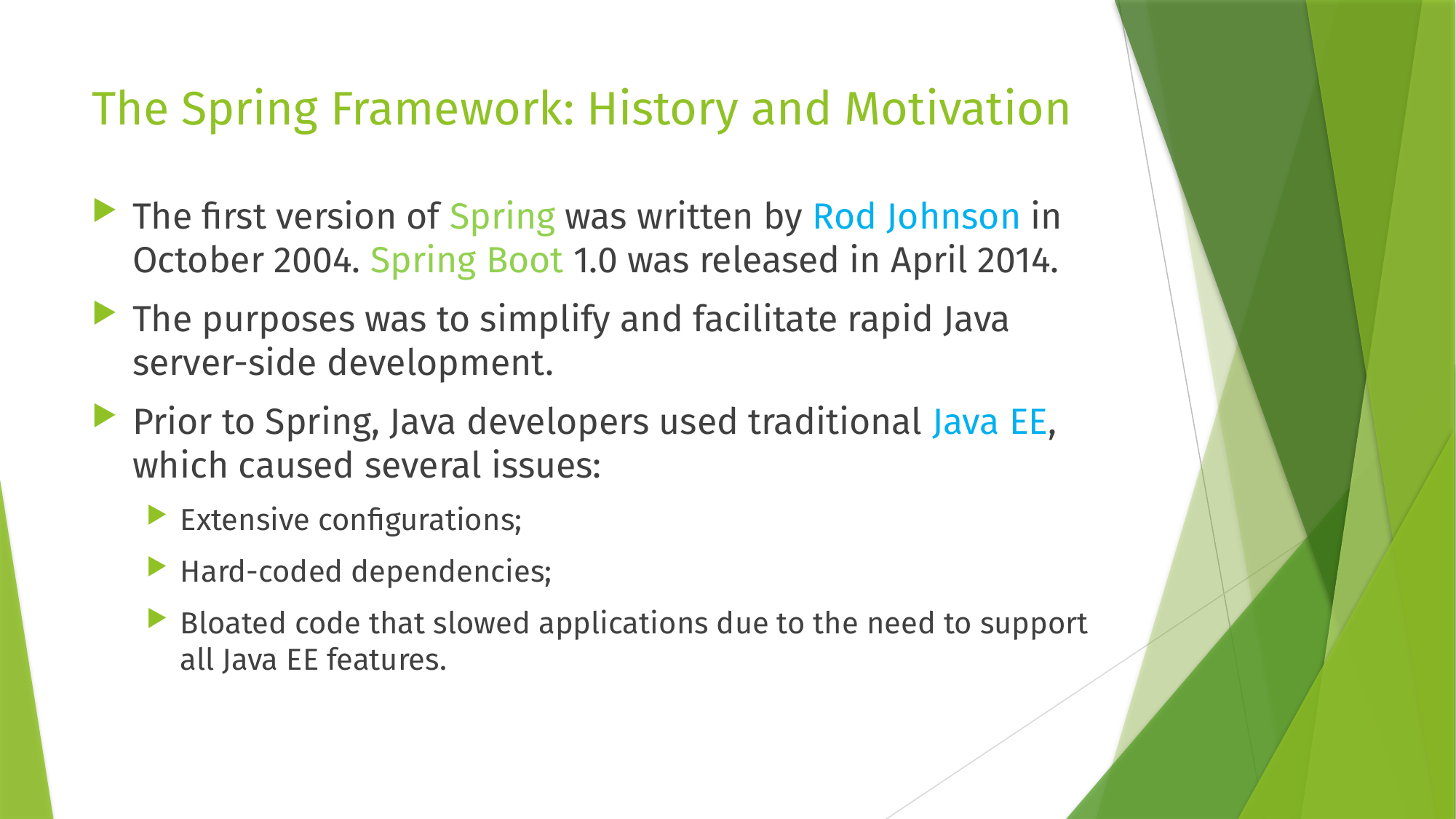

# The Spring Framework: History and Motivation
The first version of Spring was written by Rod Johnson in October 2004. Spring Boot 1.0 was released in April 2014.
The purposes was to simplify and facilitate rapid Java server-side development.
Prior to Spring, Java developers used traditional Java EE, which caused several issues:
Extensive configurations;
Hard-coded dependencies;
Bloated code that slowed applications due to the need to support all Java EE features.